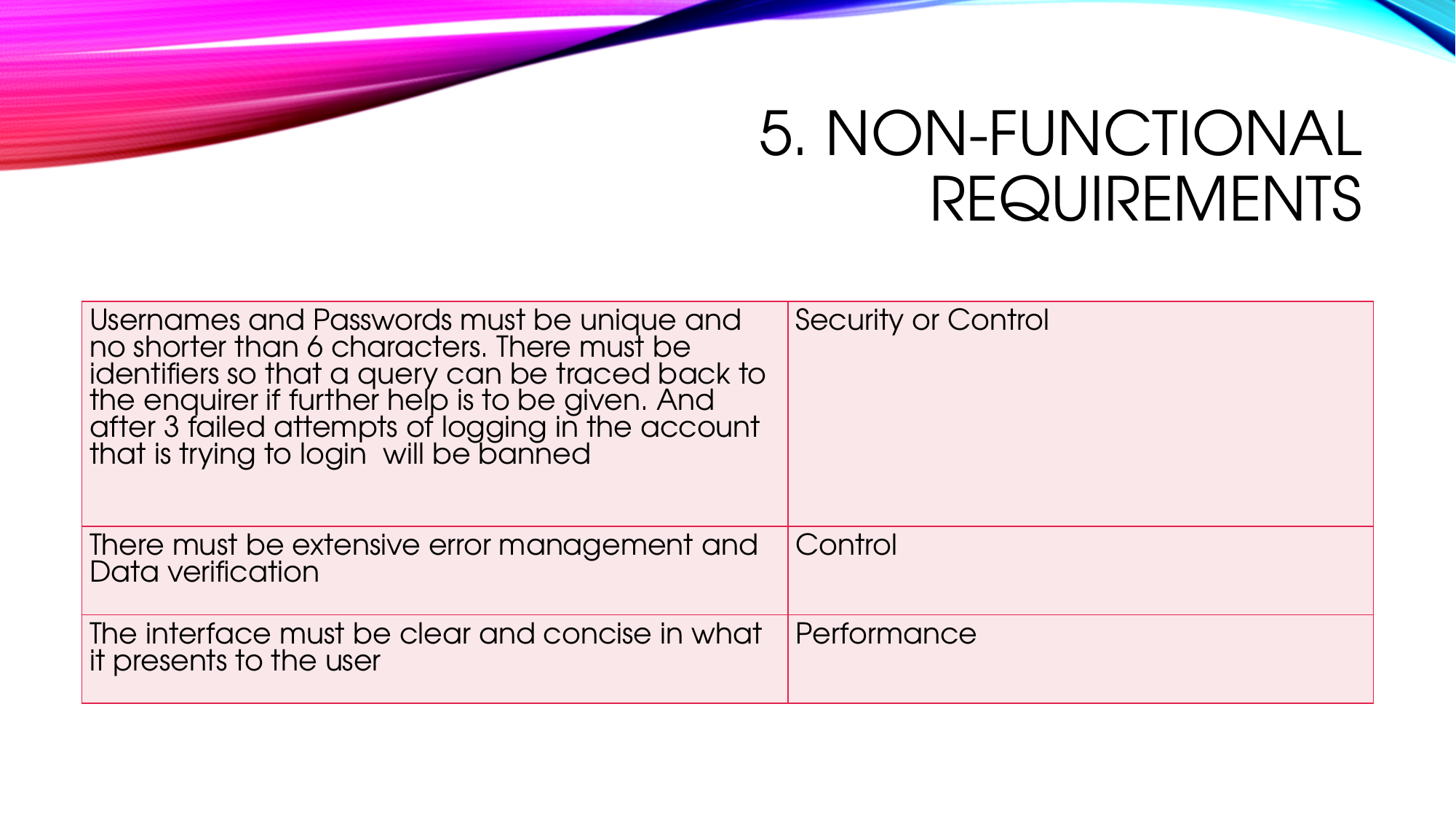

# 5. NON-FUNCTIONAL REQUIREMENTS
| Usernames and Passwords must be unique and no shorter than 6 characters. There must be identifiers so that a query can be traced back to the enquirer if further help is to be given. And after 3 failed attempts of logging in the account that is trying to login  will be banned | Security or Control |
| --- | --- |
| There must be extensive error management and Data verification | Control |
| The interface must be clear and concise in what it presents to the user | Performance |